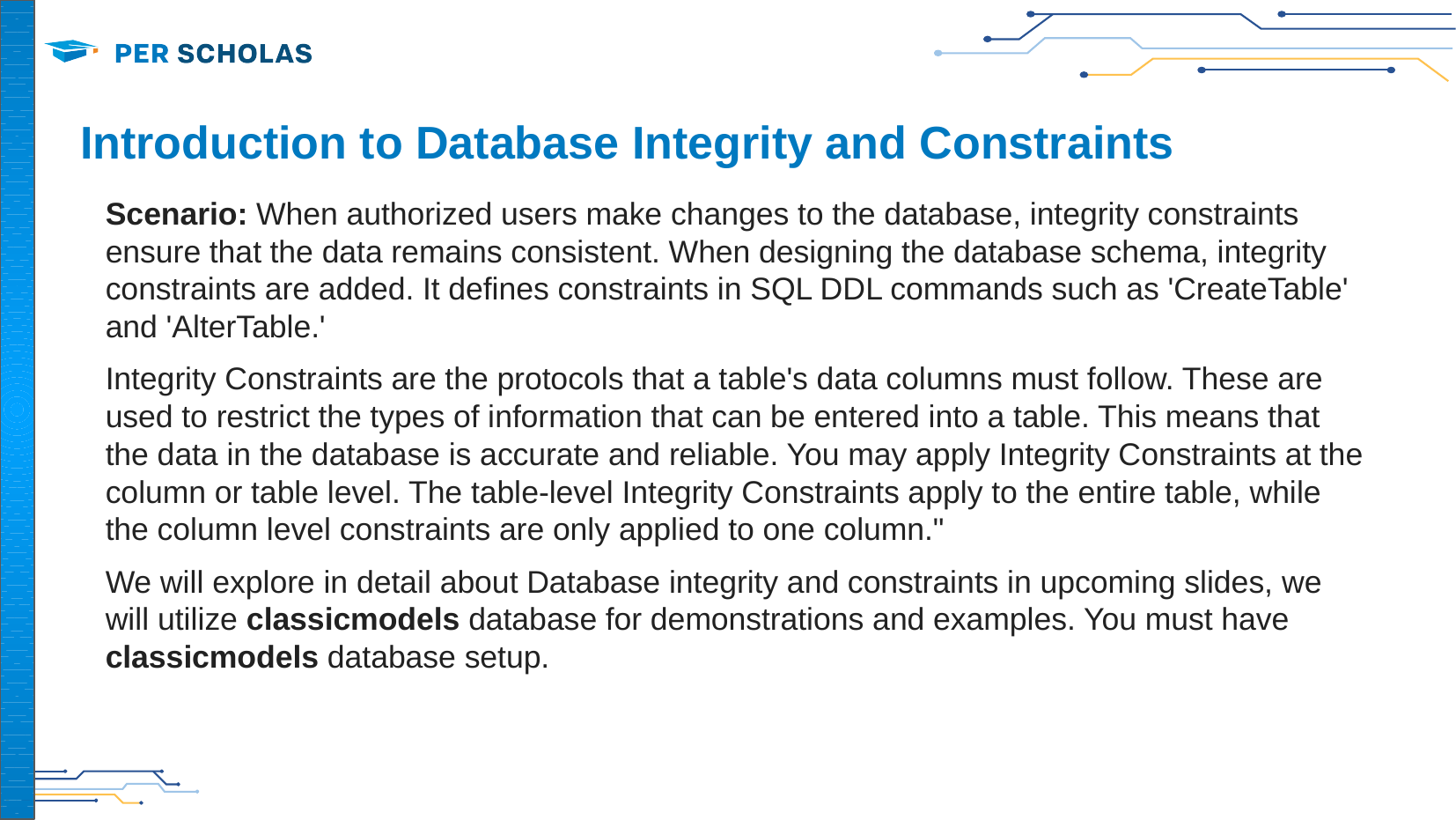

# Introduction to Database Integrity and Constraints
Scenario: When authorized users make changes to the database, integrity constraints ensure that the data remains consistent. When designing the database schema, integrity constraints are added. It defines constraints in SQL DDL commands such as 'CreateTable' and 'AlterTable.'
Integrity Constraints are the protocols that a table's data columns must follow. These are used to restrict the types of information that can be entered into a table. This means that the data in the database is accurate and reliable. You may apply Integrity Constraints at the column or table level. The table-level Integrity Constraints apply to the entire table, while the column level constraints are only applied to one column."
We will explore in detail about Database integrity and constraints in upcoming slides, we will utilize classicmodels database for demonstrations and examples. You must have classicmodels database setup.